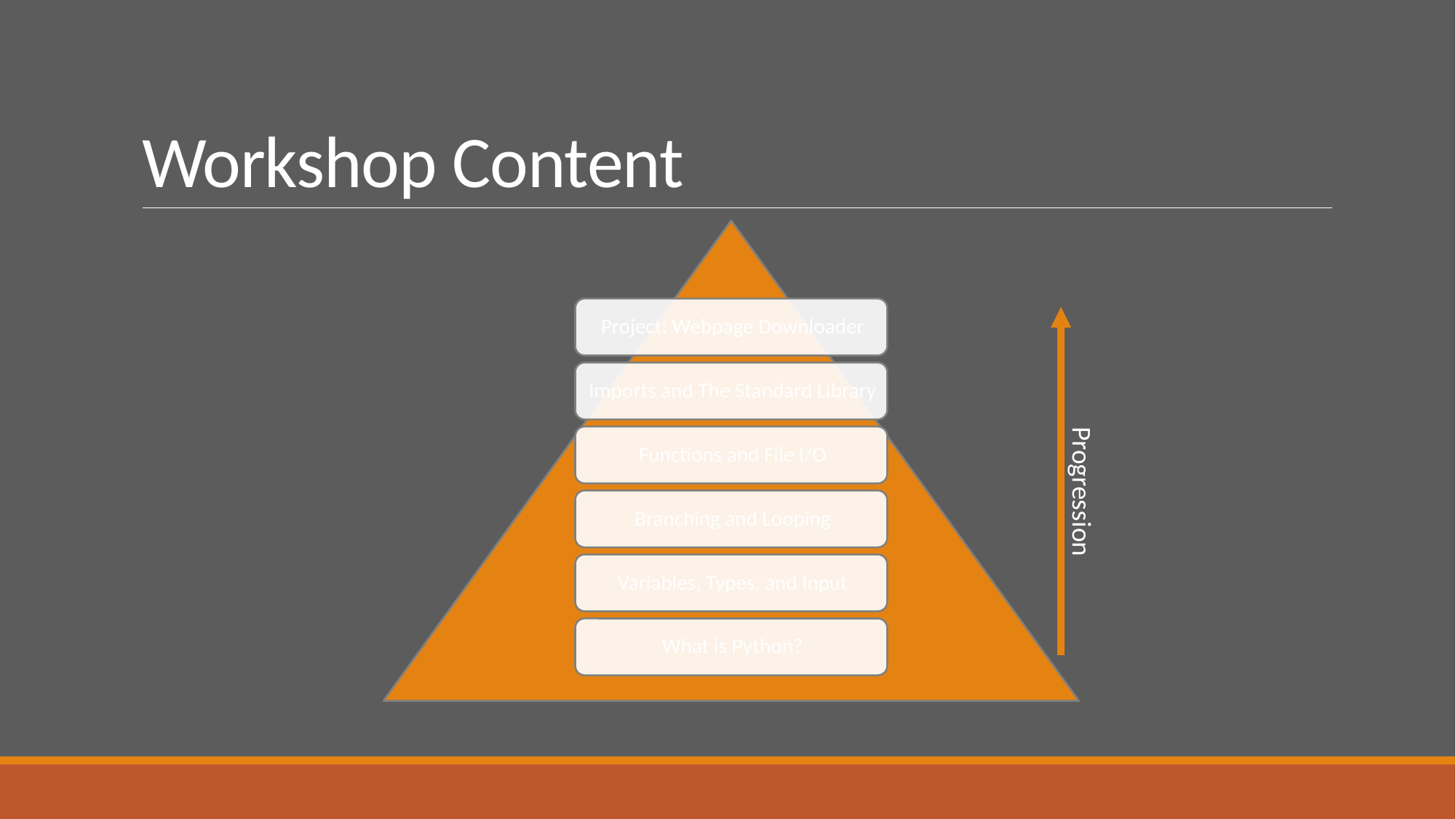

# Workshop Content
Project: Webpage Downloader
Imports and The Standard Library
Functions and File I/O
Branching and Looping
Variables, Types, and Input
What is Python?
Progression